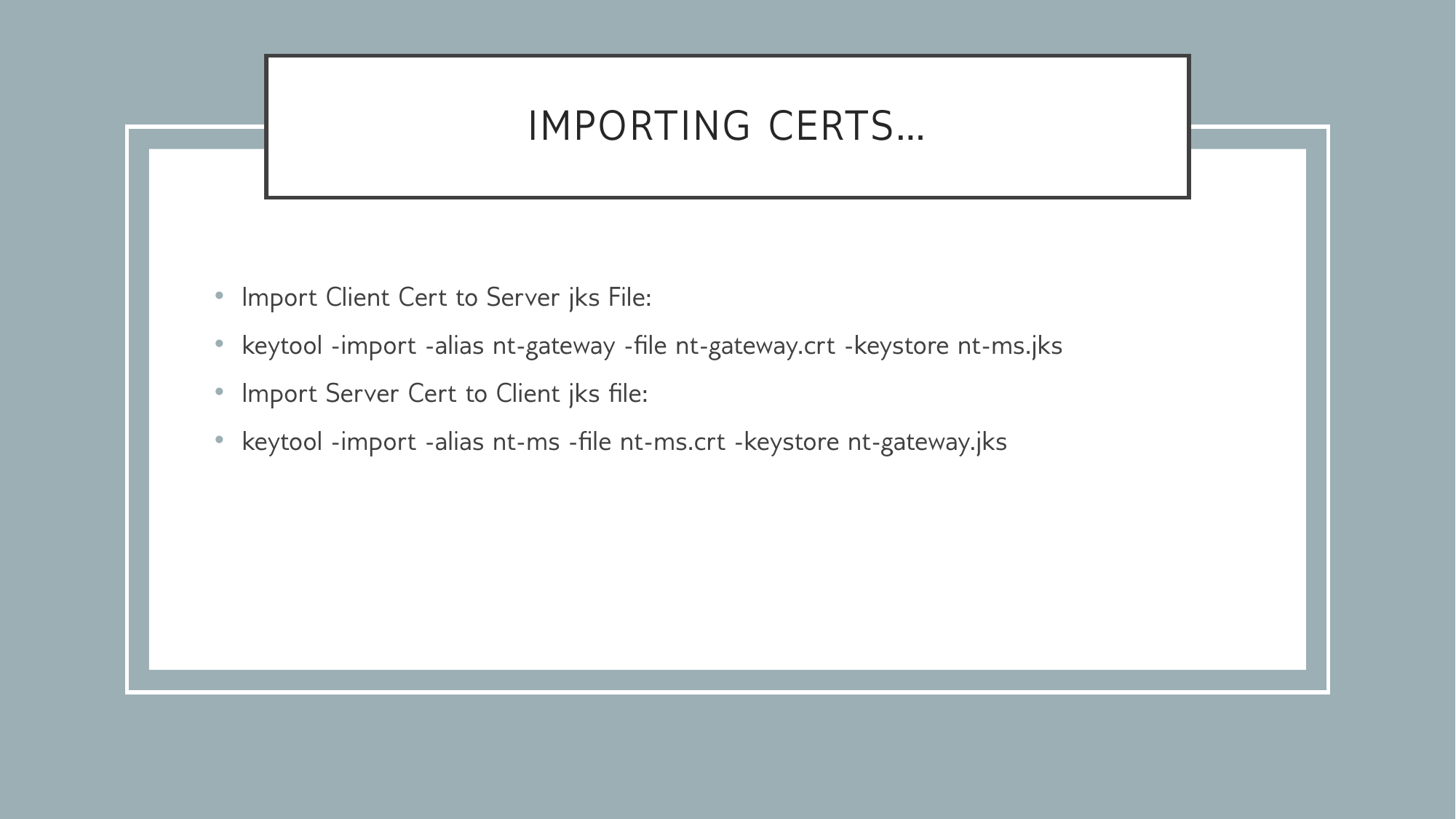

# Importing certs…

Import Client Cert to Server jks File:
keytool -import -alias nt-gateway -file nt-gateway.crt -keystore nt-ms.jks
Import Server Cert to Client jks file:
keytool -import -alias nt-ms -file nt-ms.crt -keystore nt-gateway.jks